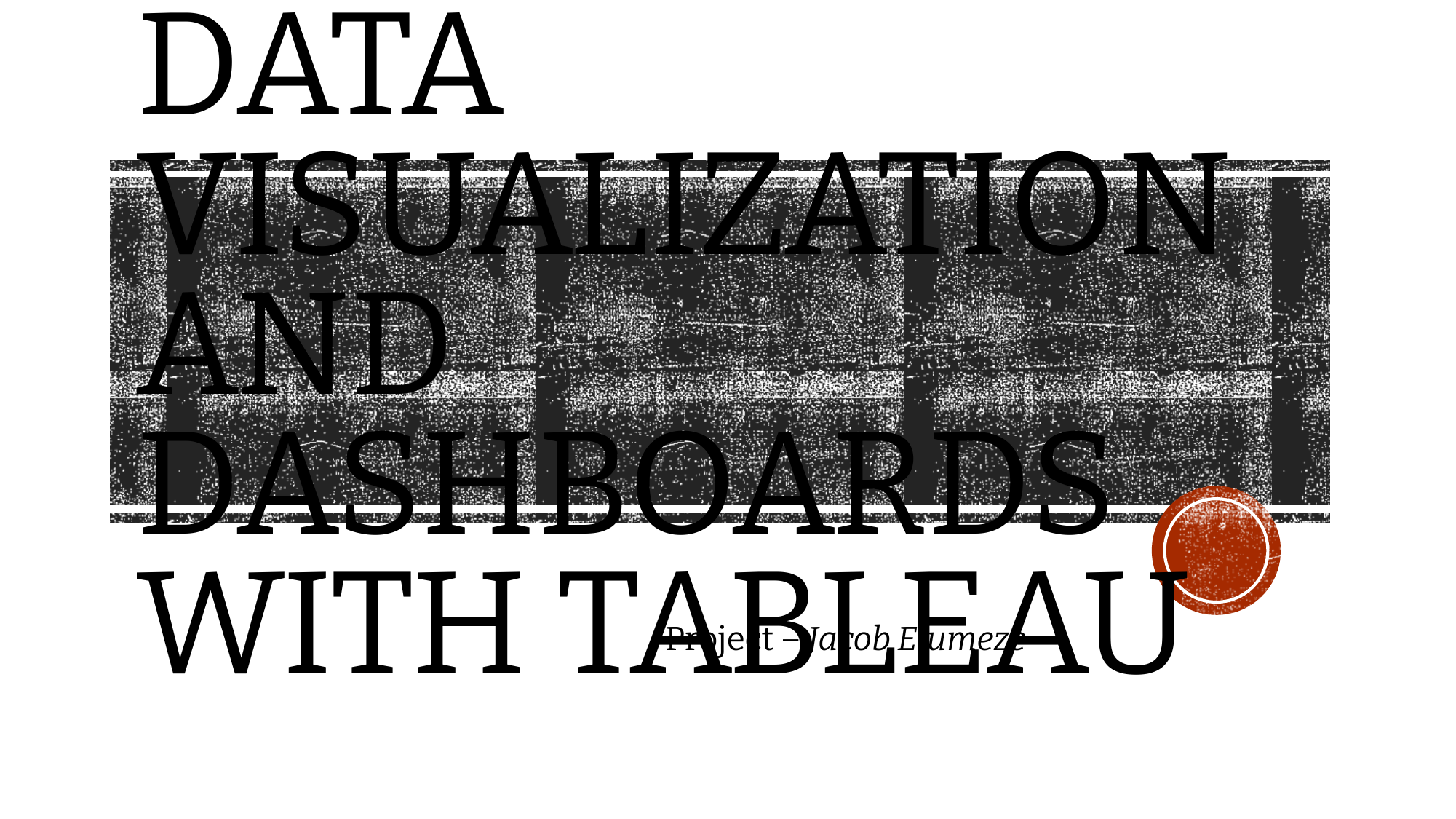

# Data visualization and dashboards with tableau
					Project – Jacob Elumeze